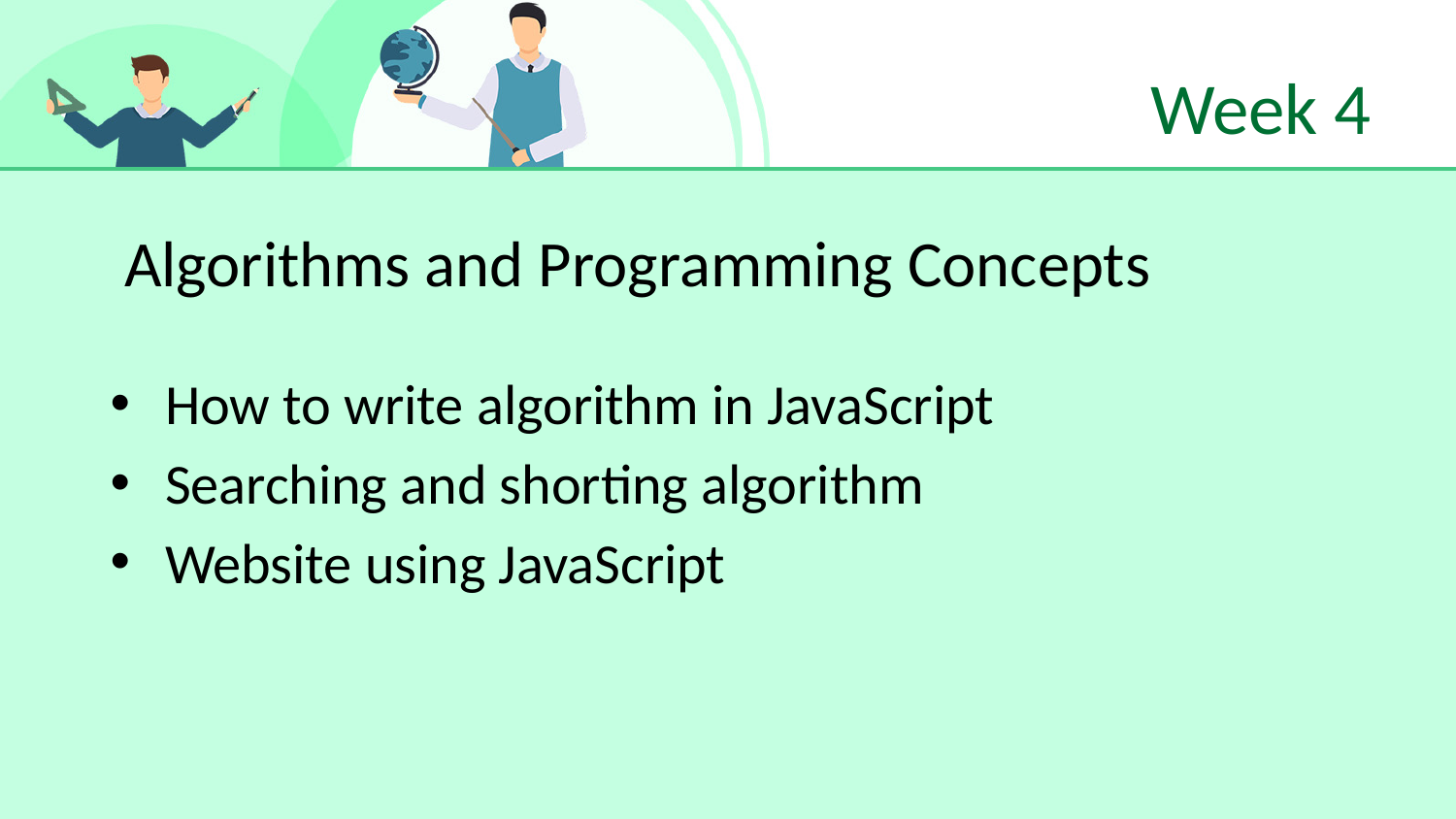

# Week 4
Algorithms and Programming Concepts
How to write algorithm in JavaScript
Searching and shorting algorithm
Website using JavaScript